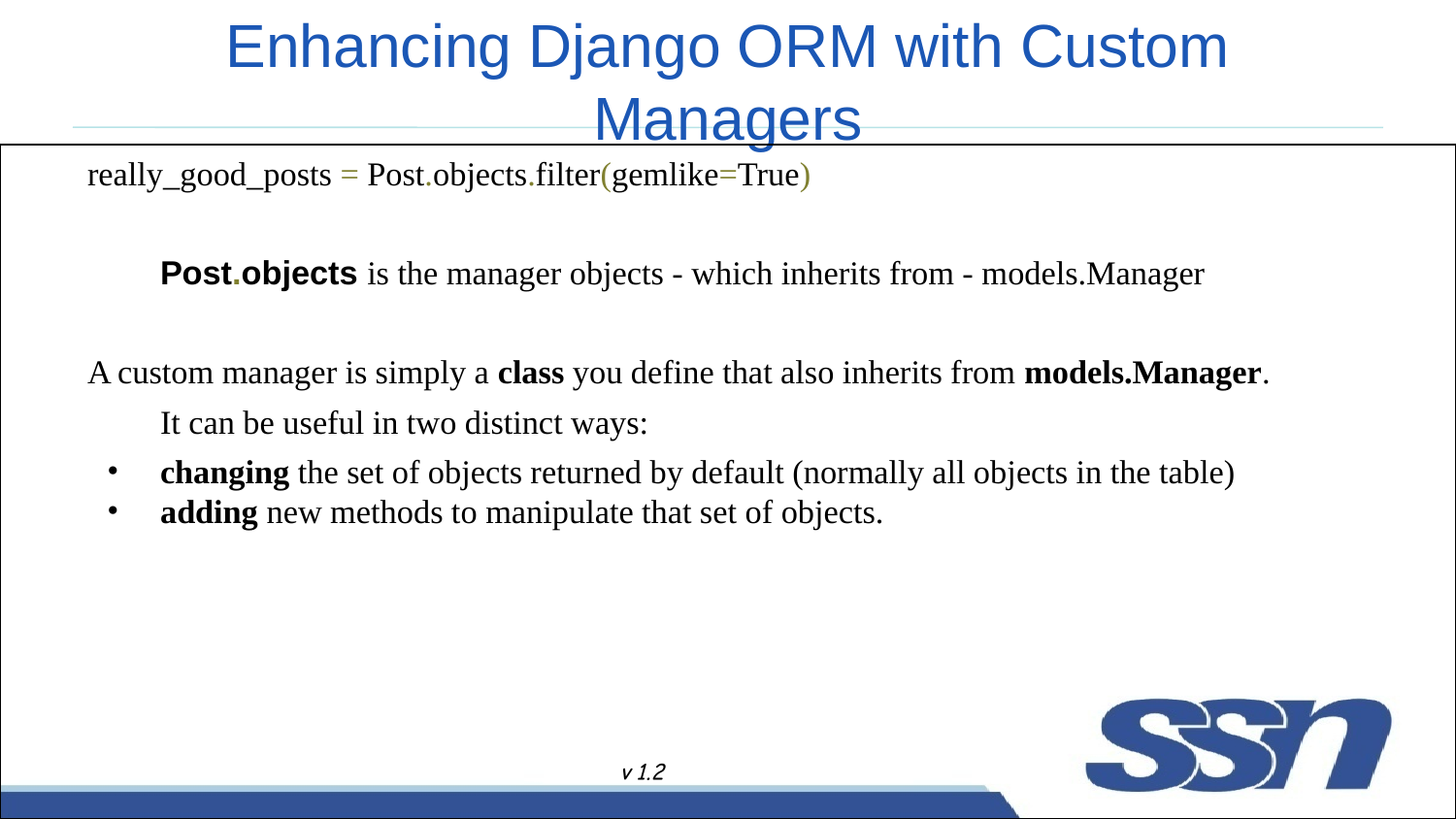

# Enhancing Django ORM with Custom Managers
really_good_posts = Post.objects.filter(gemlike=True)

 	Post.objects is the manager objects - which inherits from - models.Manager

A custom manager is simply a class you define that also inherits from models.Manager.
 	It can be useful in two distinct ways:
changing the set of objects returned by default (normally all objects in the table)
adding new methods to manipulate that set of objects.